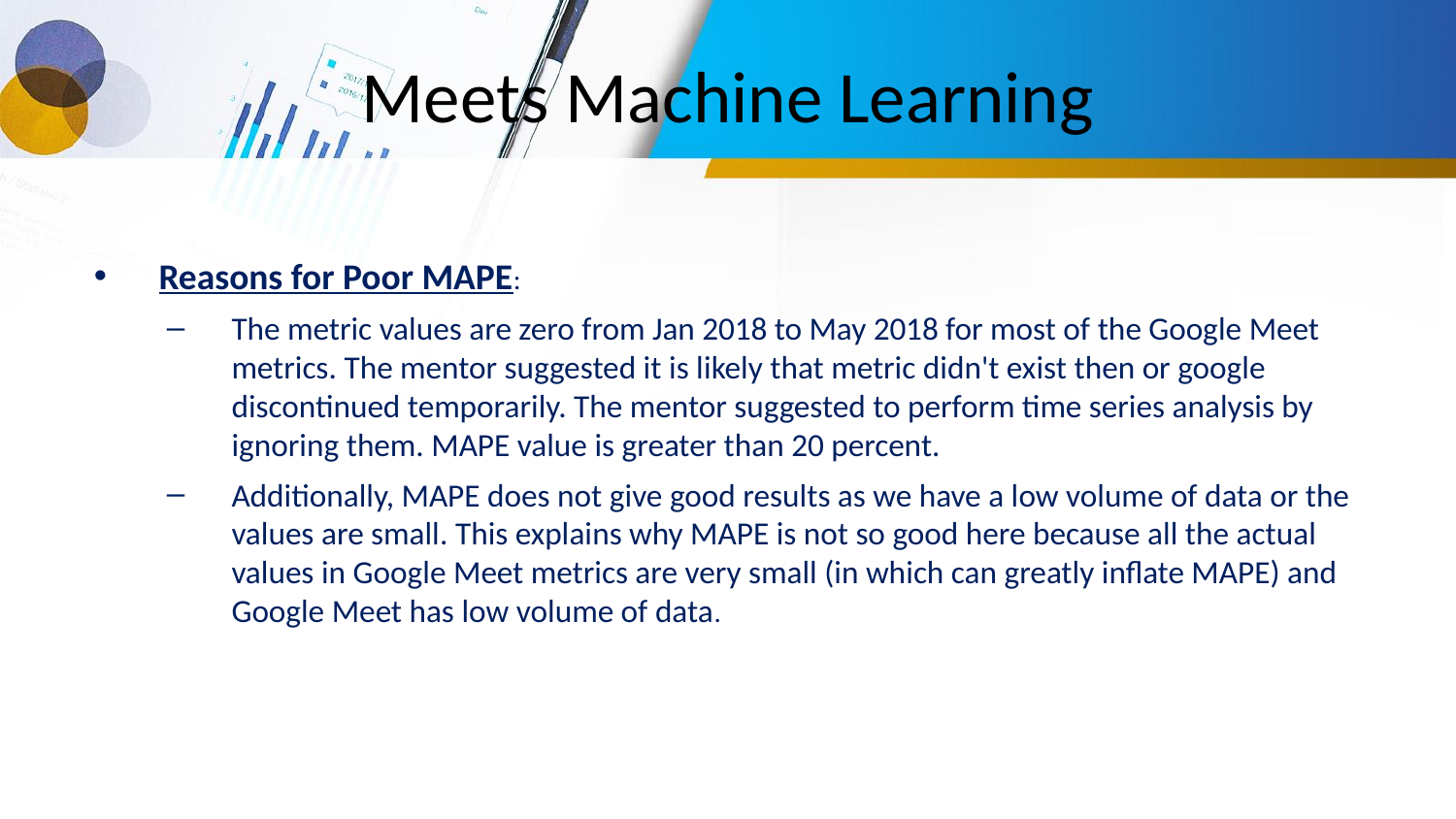

# Meets Machine Learning

Reasons for Poor MAPE:
The metric values are zero from Jan 2018 to May 2018 for most of the Google Meet metrics. The mentor suggested it is likely that metric didn't exist then or google discontinued temporarily. The mentor suggested to perform time series analysis by ignoring them. MAPE value is greater than 20 percent.
Additionally, MAPE does not give good results as we have a low volume of data or the values are small. This explains why MAPE is not so good here because all the actual values in Google Meet metrics are very small (in which can greatly inflate MAPE) and Google Meet has low volume of data.